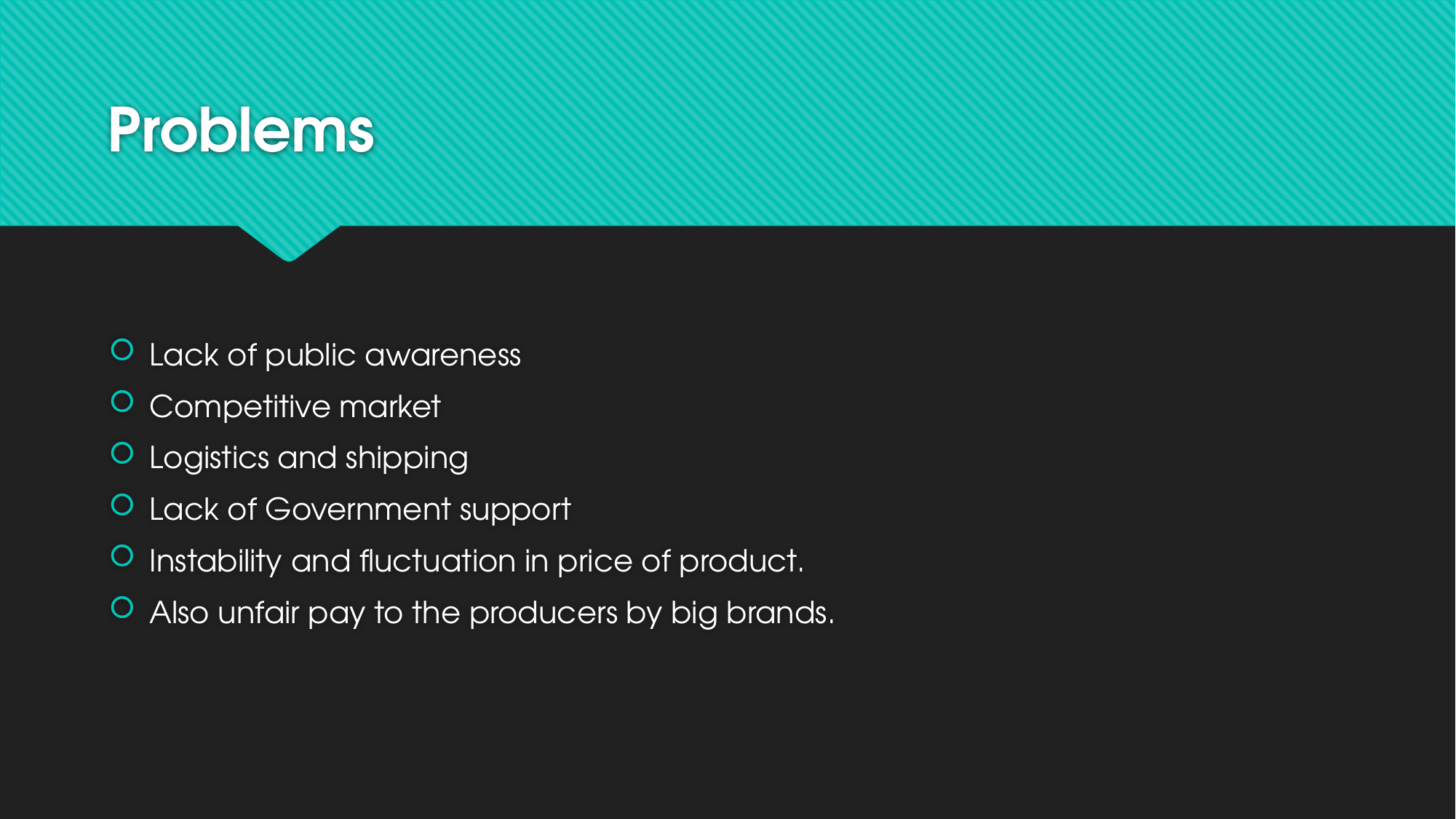

# Problems
Lack of public awareness
Competitive market
Logistics and shipping
Lack of Government support
Instability and fluctuation in price of product.
Also unfair pay to the producers by big brands.